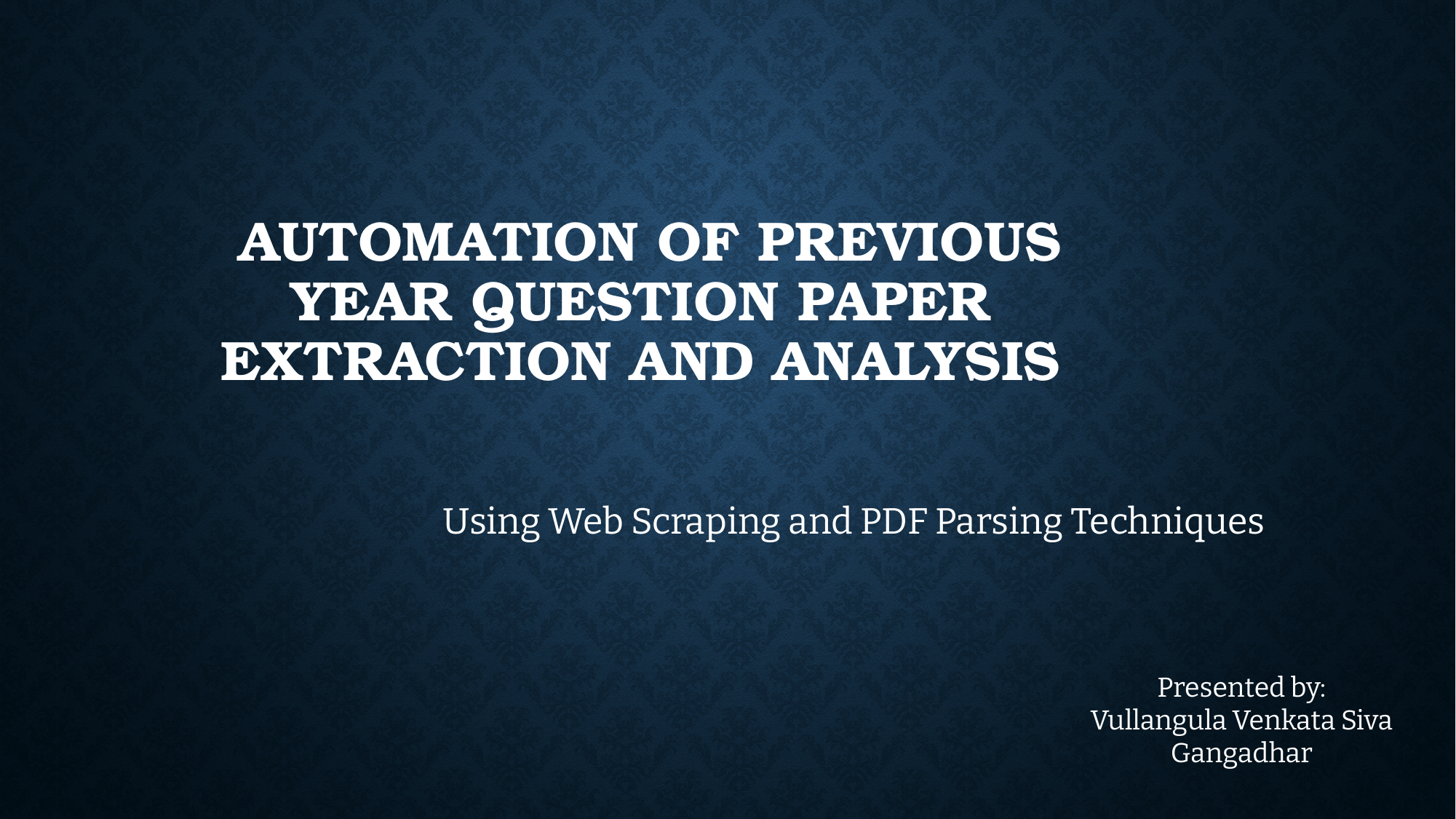

# Automation of Previous Year Question Paper Extraction and Analysis
Using Web Scraping and PDF Parsing Techniques
Presented by:
Vullangula Venkata Siva Gangadhar